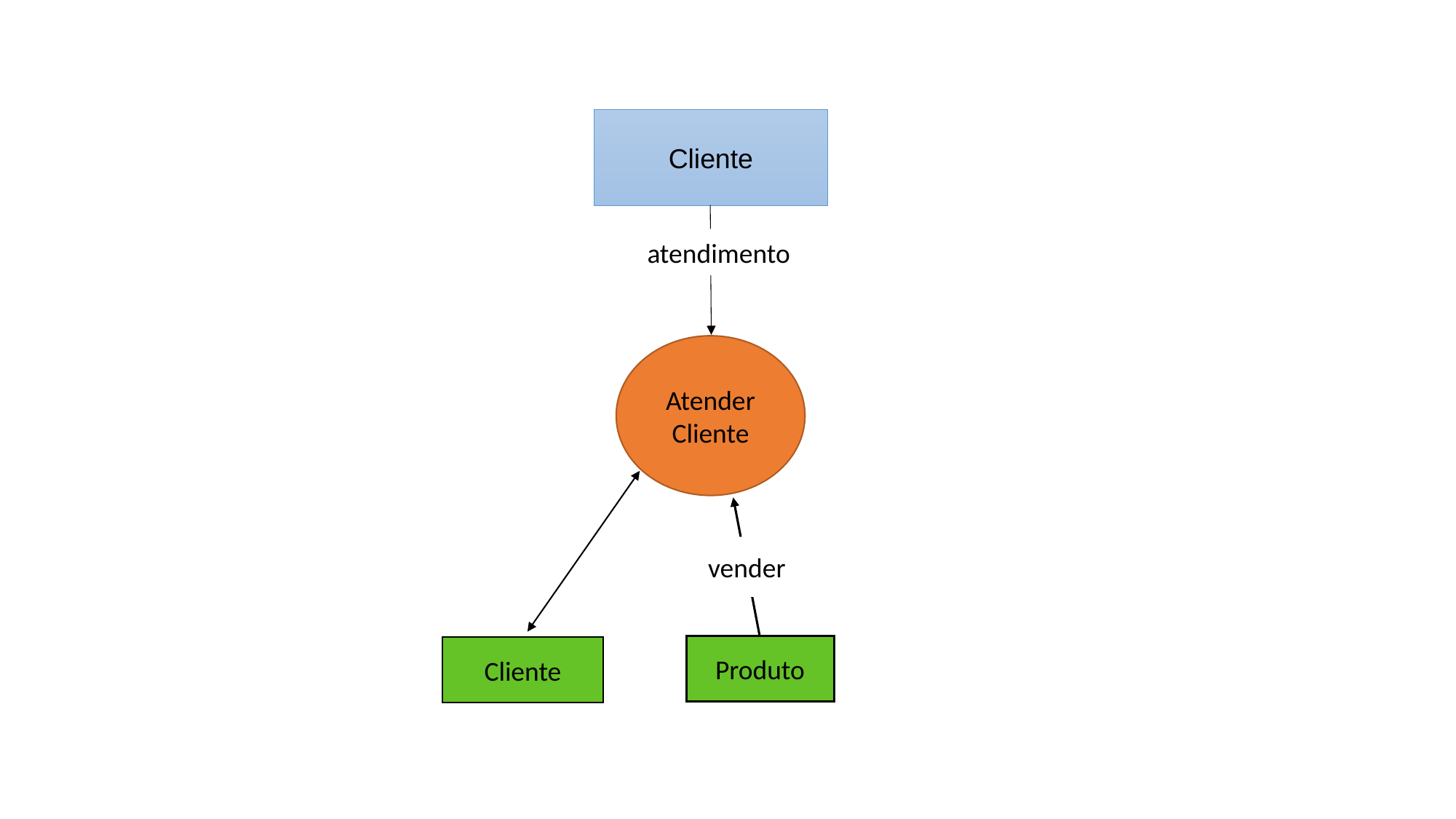

Cliente
atendimento
Atender Cliente
vender
Produto
Cliente